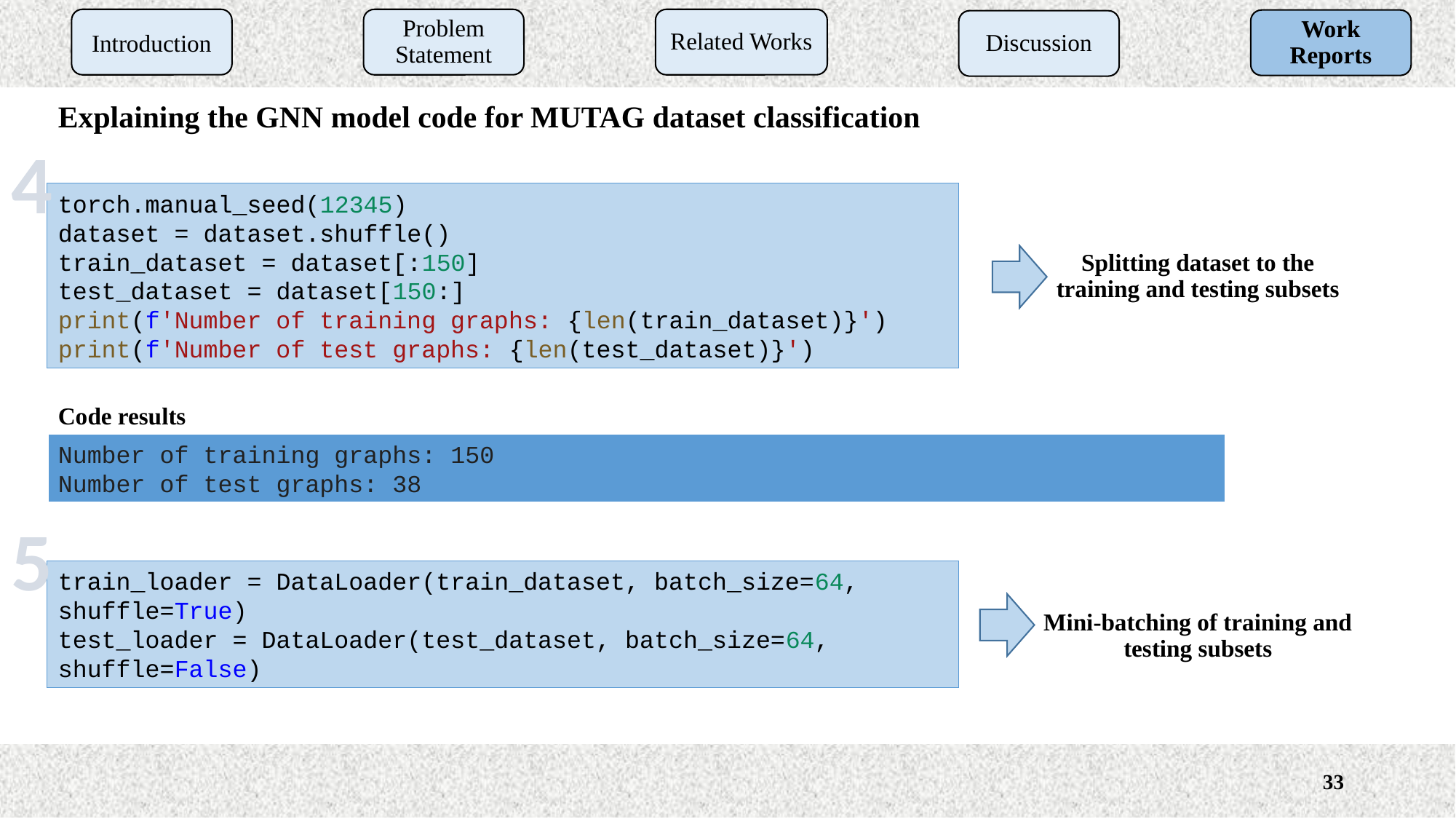

Introduction
Problem Statement
Related Works
Work Reports
Discussion
Explaining the GNN model code for MUTAG dataset classification
4
torch.manual_seed(12345)
dataset = dataset.shuffle()
train_dataset = dataset[:150]
test_dataset = dataset[150:]
print(f'Number of training graphs: {len(train_dataset)}')
print(f'Number of test graphs: {len(test_dataset)}')
Splitting dataset to the training and testing subsets

Code results
Number of training graphs: 150
Number of test graphs: 38
5
train_loader = DataLoader(train_dataset, batch_size=64,
shuffle=True)
test_loader = DataLoader(test_dataset, batch_size=64,
shuffle=False)

Mini-batching of training and testing subsets

33